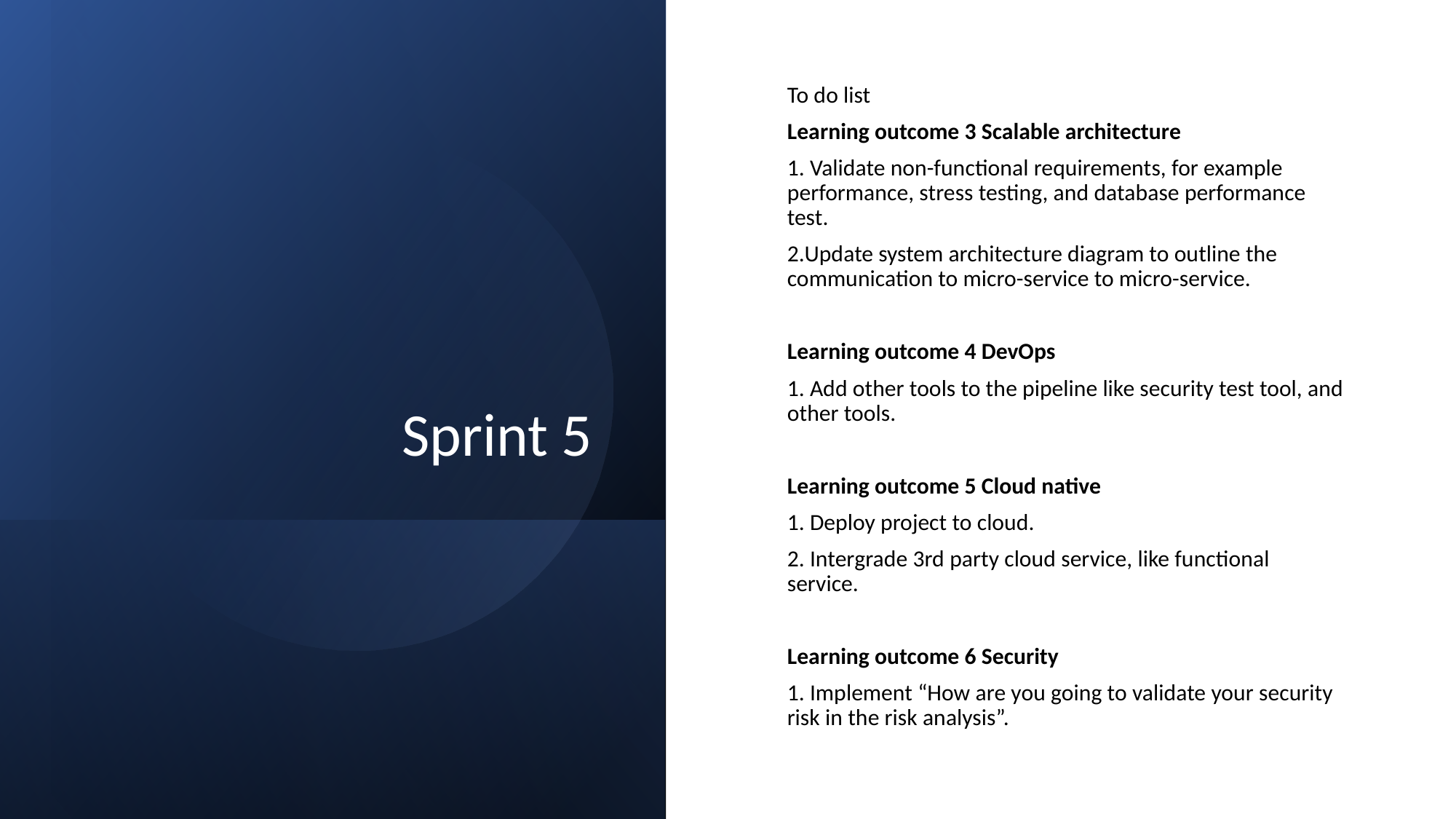

# Sprint 5

To do list
Learning outcome 3 Scalable architecture
1. Validate non-functional requirements, for example performance, stress testing, and database performance test.
2.Update system architecture diagram to outline the communication to micro-service to micro-service.

Learning outcome 4 DevOps
1. Add other tools to the pipeline like security test tool, and other tools.

Learning outcome 5 Cloud native
1. Deploy project to cloud.
2. Intergrade 3rd party cloud service, like functional service.

Learning outcome 6 Security
1. Implement “How are you going to validate your security risk in the risk analysis”.